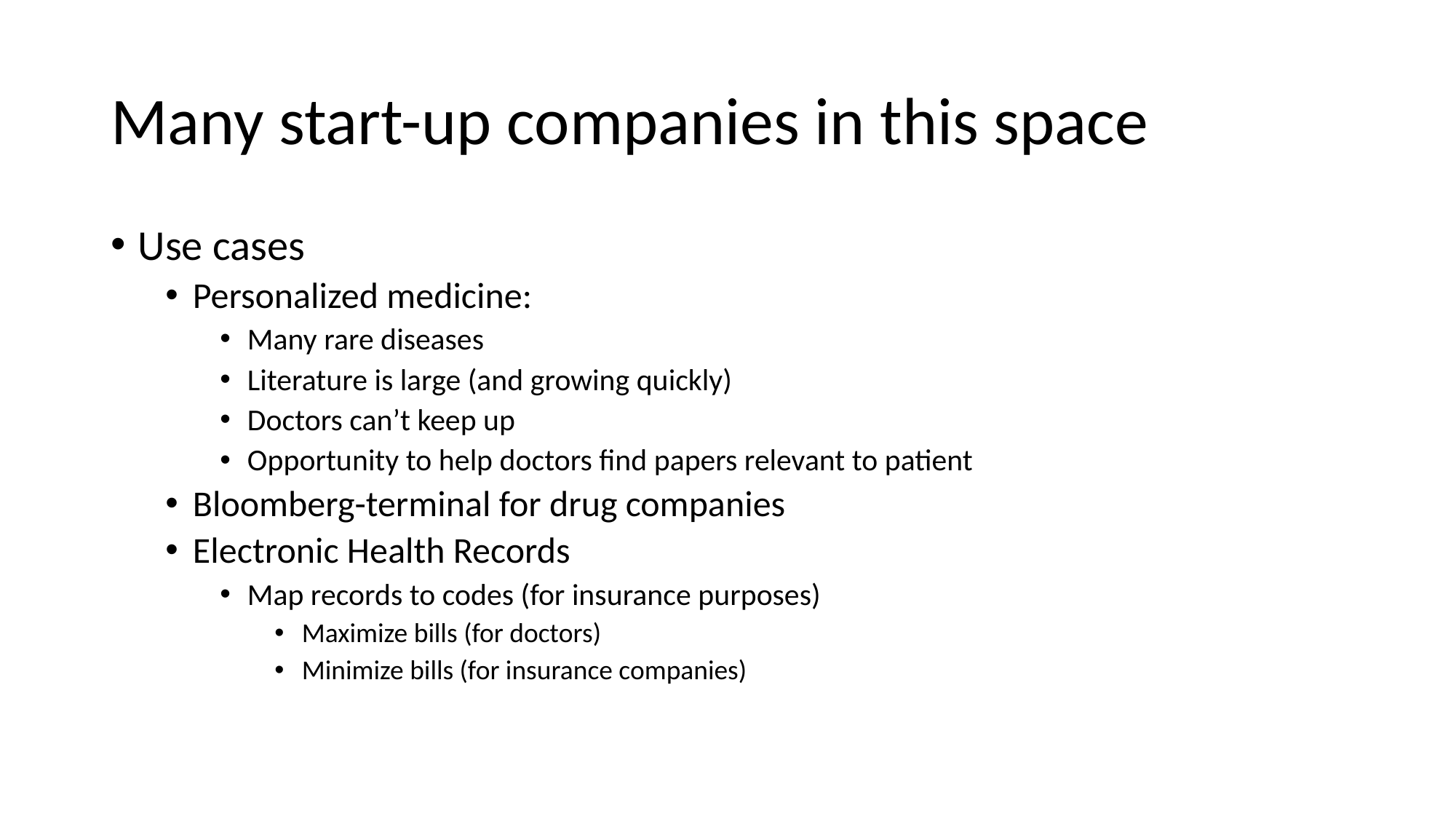

# Many start-up companies in this space
Use cases
Personalized medicine:
Many rare diseases
Literature is large (and growing quickly)
Doctors can’t keep up
Opportunity to help doctors find papers relevant to patient
Bloomberg-terminal for drug companies
Electronic Health Records
Map records to codes (for insurance purposes)
Maximize bills (for doctors)
Minimize bills (for insurance companies)